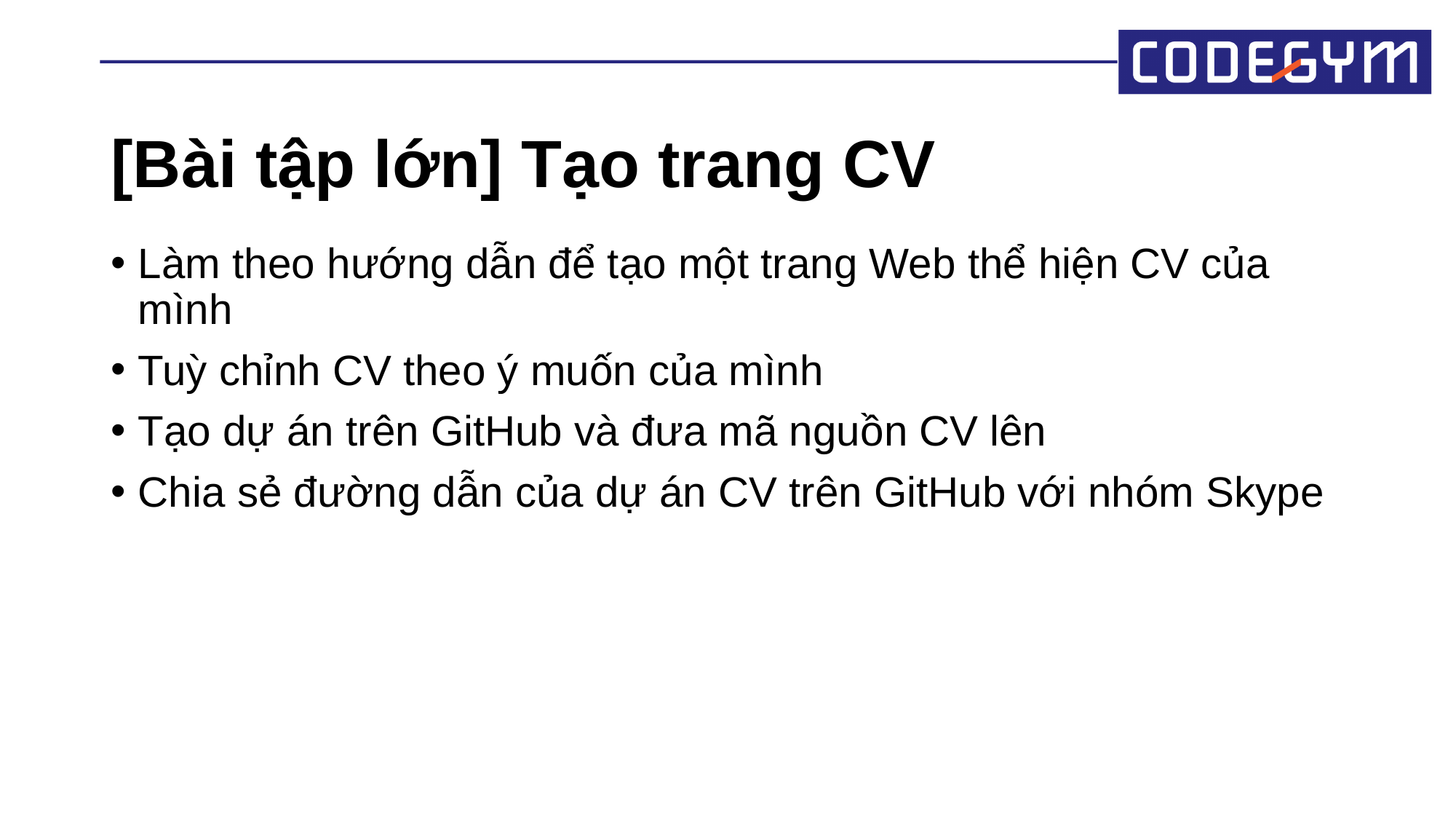

# [Bài tập lớn] Tạo trang CV
Làm theo hướng dẫn để tạo một trang Web thể hiện CV của mình
Tuỳ chỉnh CV theo ý muốn của mình
Tạo dự án trên GitHub và đưa mã nguồn CV lên
Chia sẻ đường dẫn của dự án CV trên GitHub với nhóm Skype